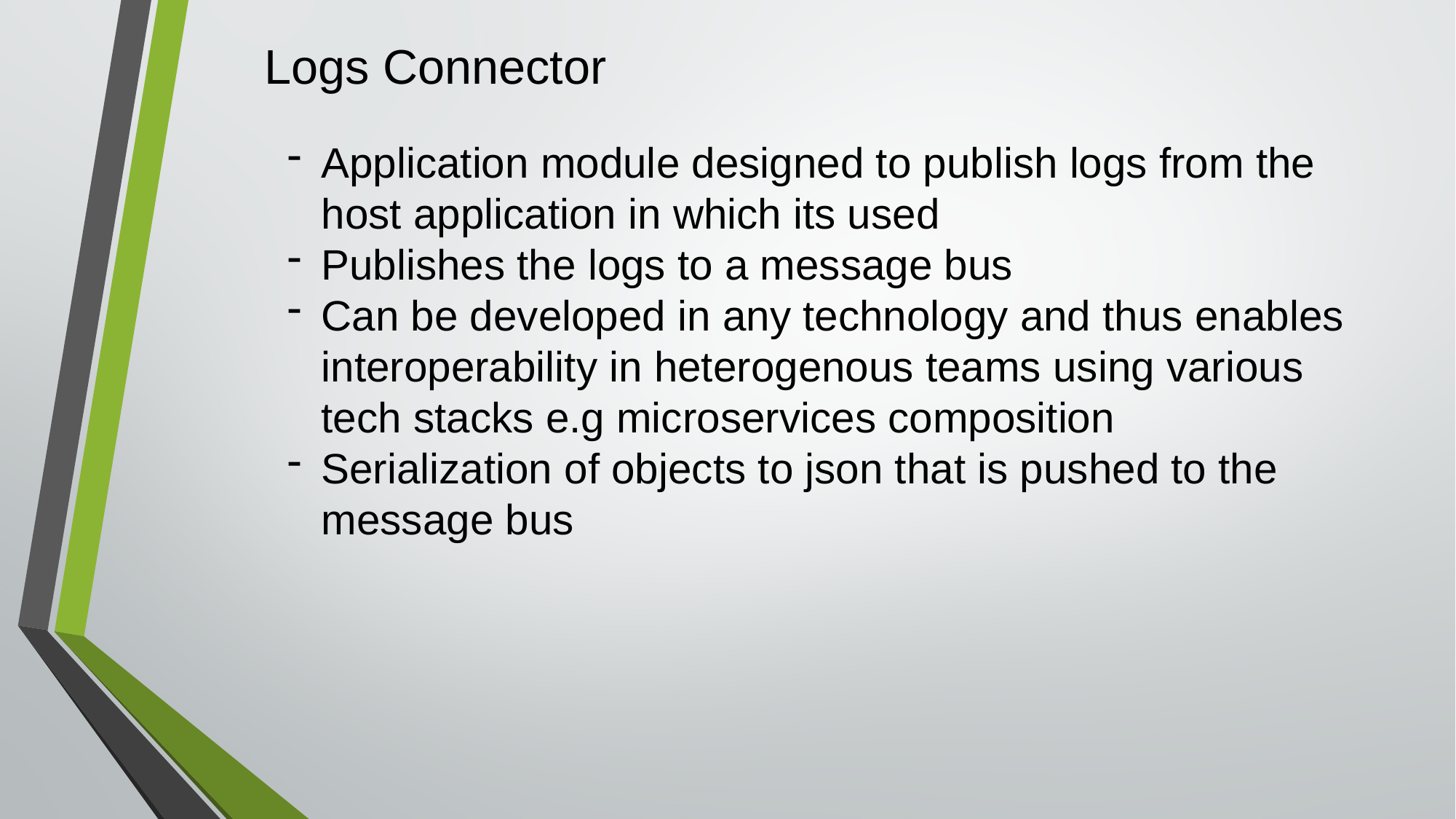

Logs Connector
Application module designed to publish logs from the host application in which its used
Publishes the logs to a message bus
Can be developed in any technology and thus enables interoperability in heterogenous teams using various tech stacks e.g microservices composition
Serialization of objects to json that is pushed to the message bus